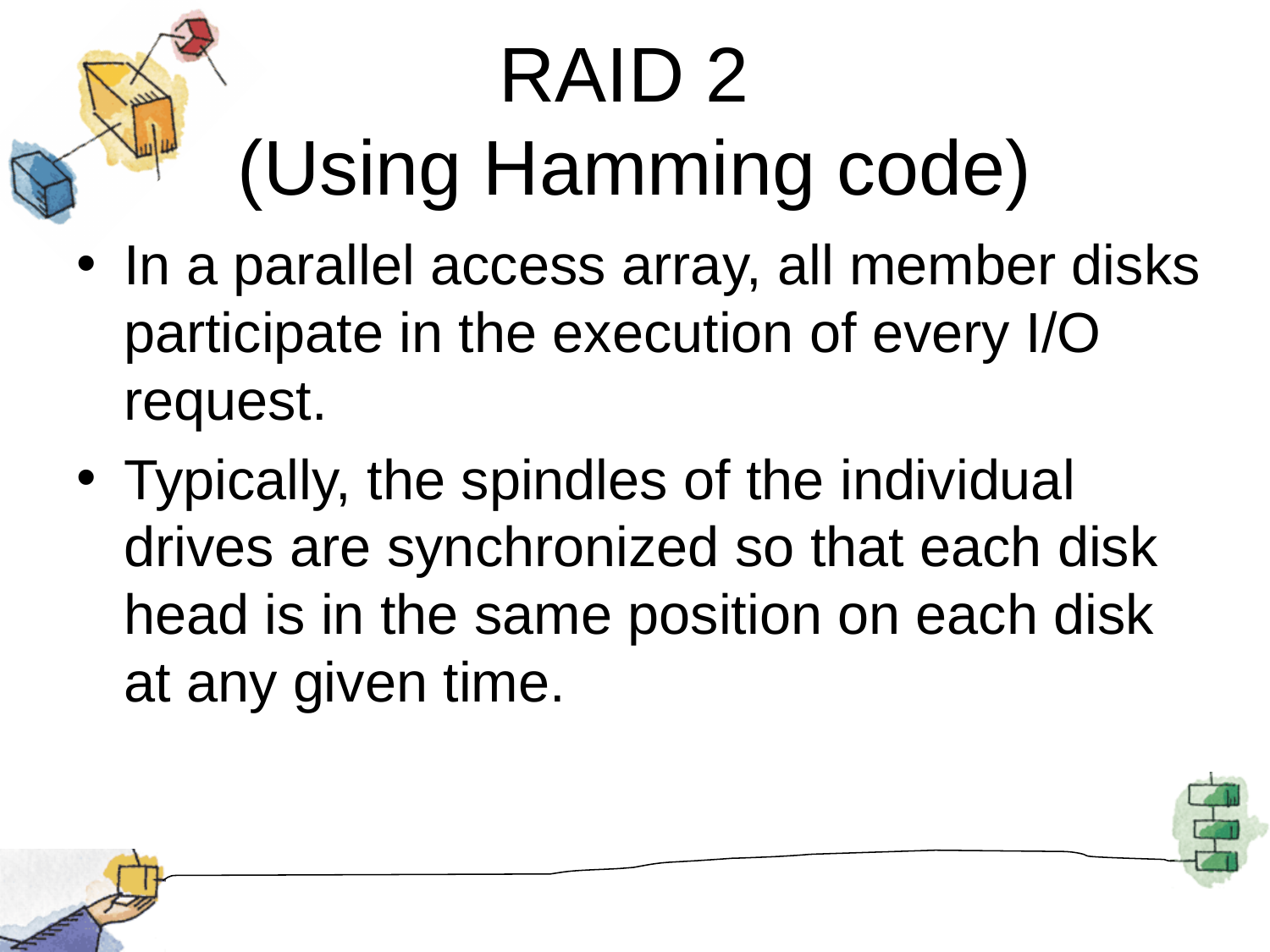

# RAID 2 (Using Hamming code)
In a parallel access array, all member disks participate in the execution of every I/O request.
Typically, the spindles of the individual drives are synchronized so that each disk head is in the same position on each disk at any given time.